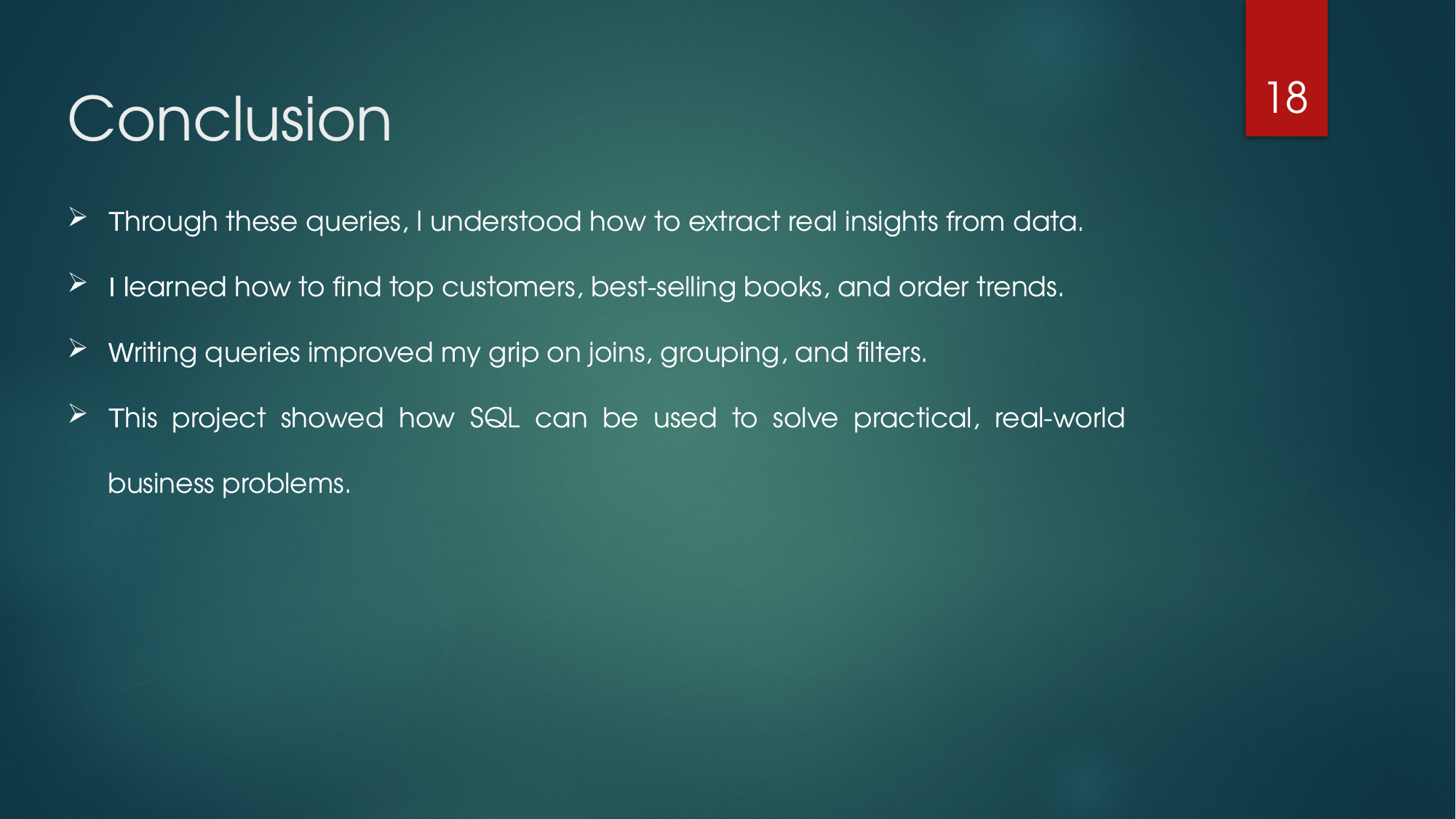

18
# Conclusion
Through these queries, I understood how to extract real insights from data.
I learned how to find top customers, best-selling books, and order trends.
Writing queries improved my grip on joins, grouping, and filters.
This project showed how SQL can be used to solve practical, real-world business problems.